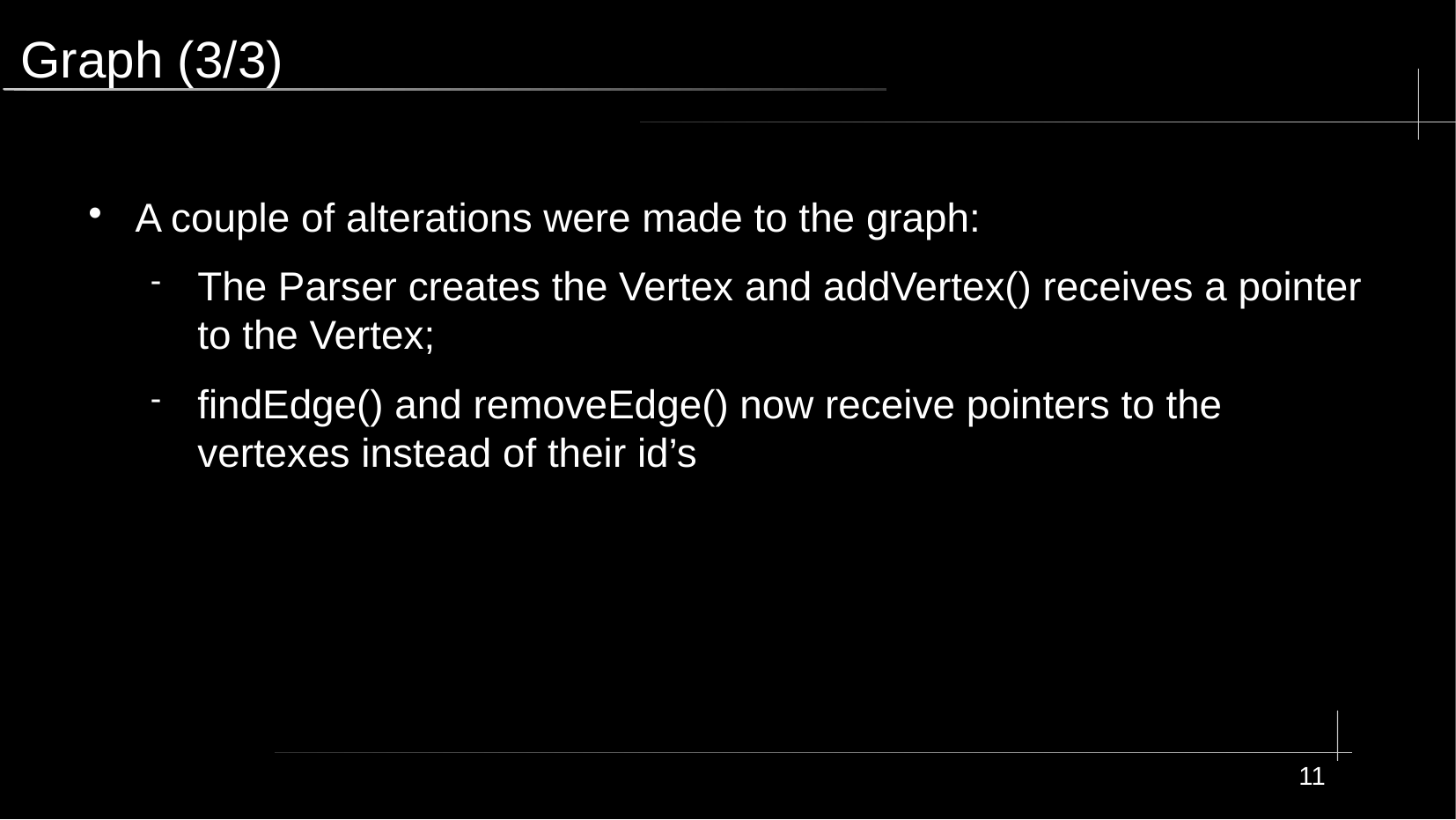

# Graph (3/3)
A couple of alterations were made to the graph:
The Parser creates the Vertex and addVertex() receives a pointer to the Vertex;
findEdge() and removeEdge() now receive pointers to the vertexes instead of their id’s
11